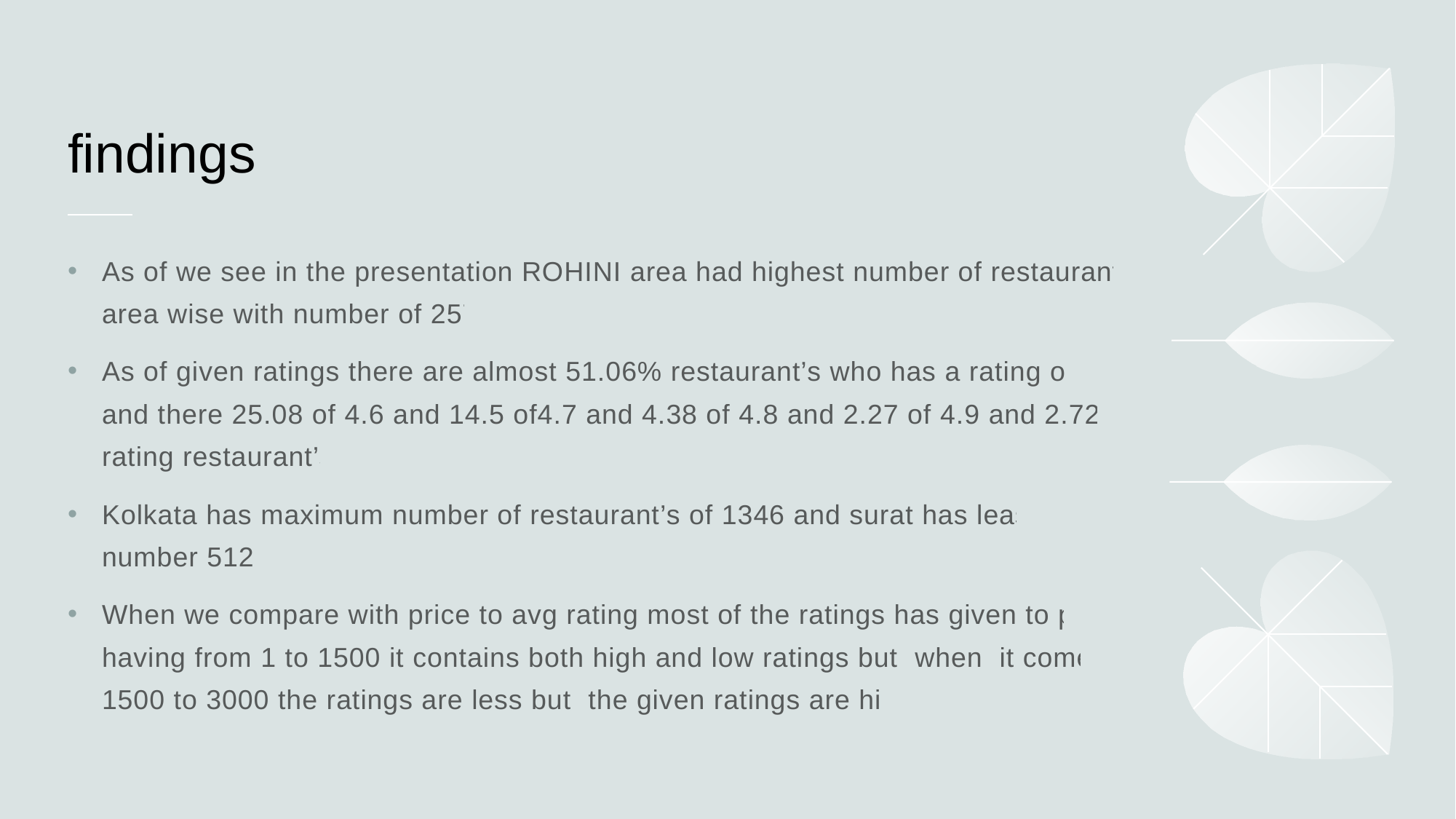

# findings
As of we see in the presentation ROHINI area had highest number of restaurant's in area wise with number of 257.
As of given ratings there are almost 51.06% restaurant’s who has a rating of 4.5 and there 25.08 of 4.6 and 14.5 of4.7 and 4.38 of 4.8 and 2.27 of 4.9 and 2.72 of 5 rating restaurant’s
Kolkata has maximum number of restaurant’s of 1346 and surat has least in number 512.
When we compare with price to avg rating most of the ratings has given to price having from 1 to 1500 it contains both high and low ratings but  when  it comes to 1500 to 3000 the ratings are less but  the given ratings are high .